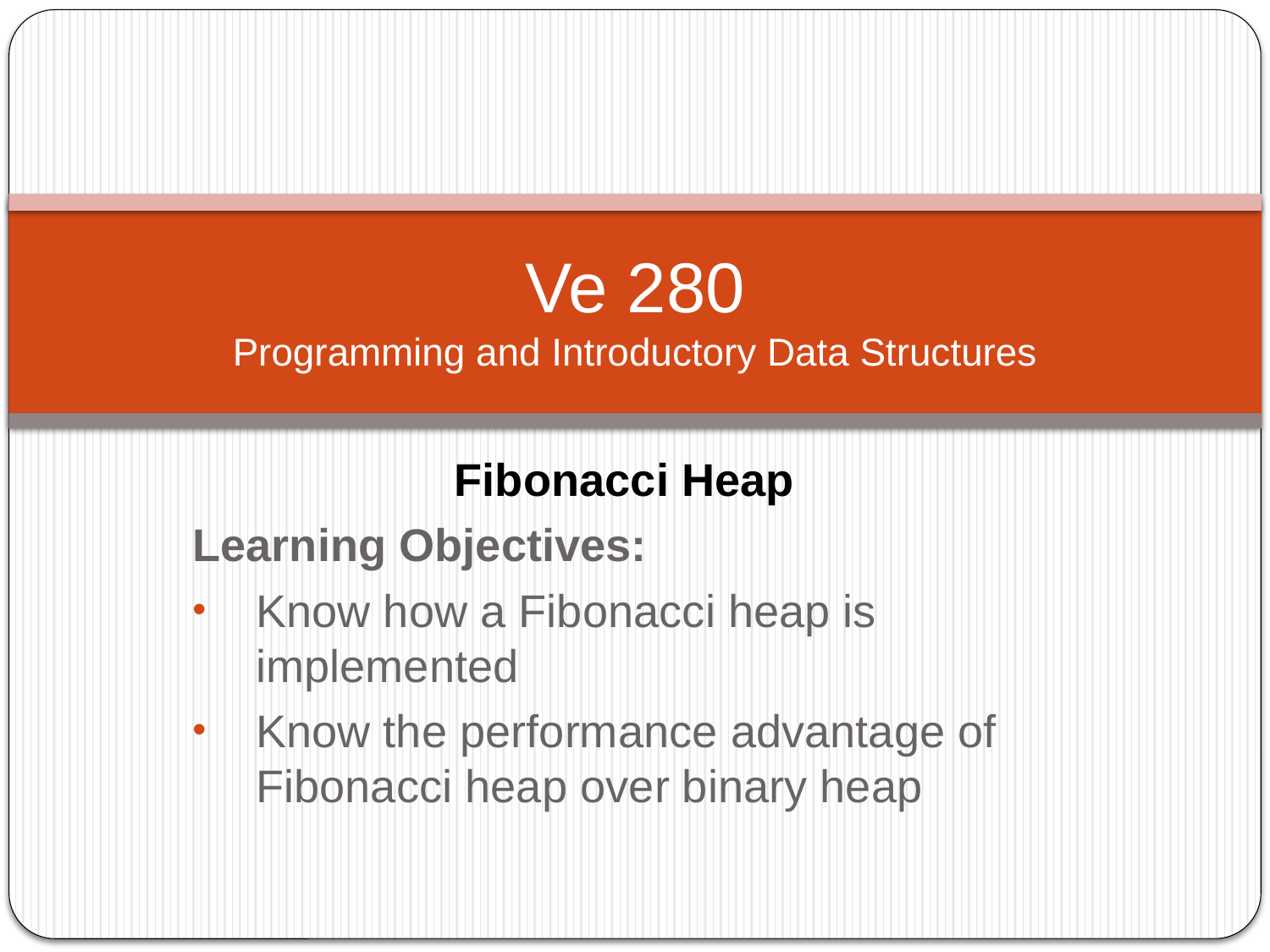

# Ve 280 Programming and Introductory Data Structures
Fibonacci Heap
Learning Objectives:
Know how a Fibonacci heap is implemented
Know the performance advantage of Fibonacci heap over binary heap